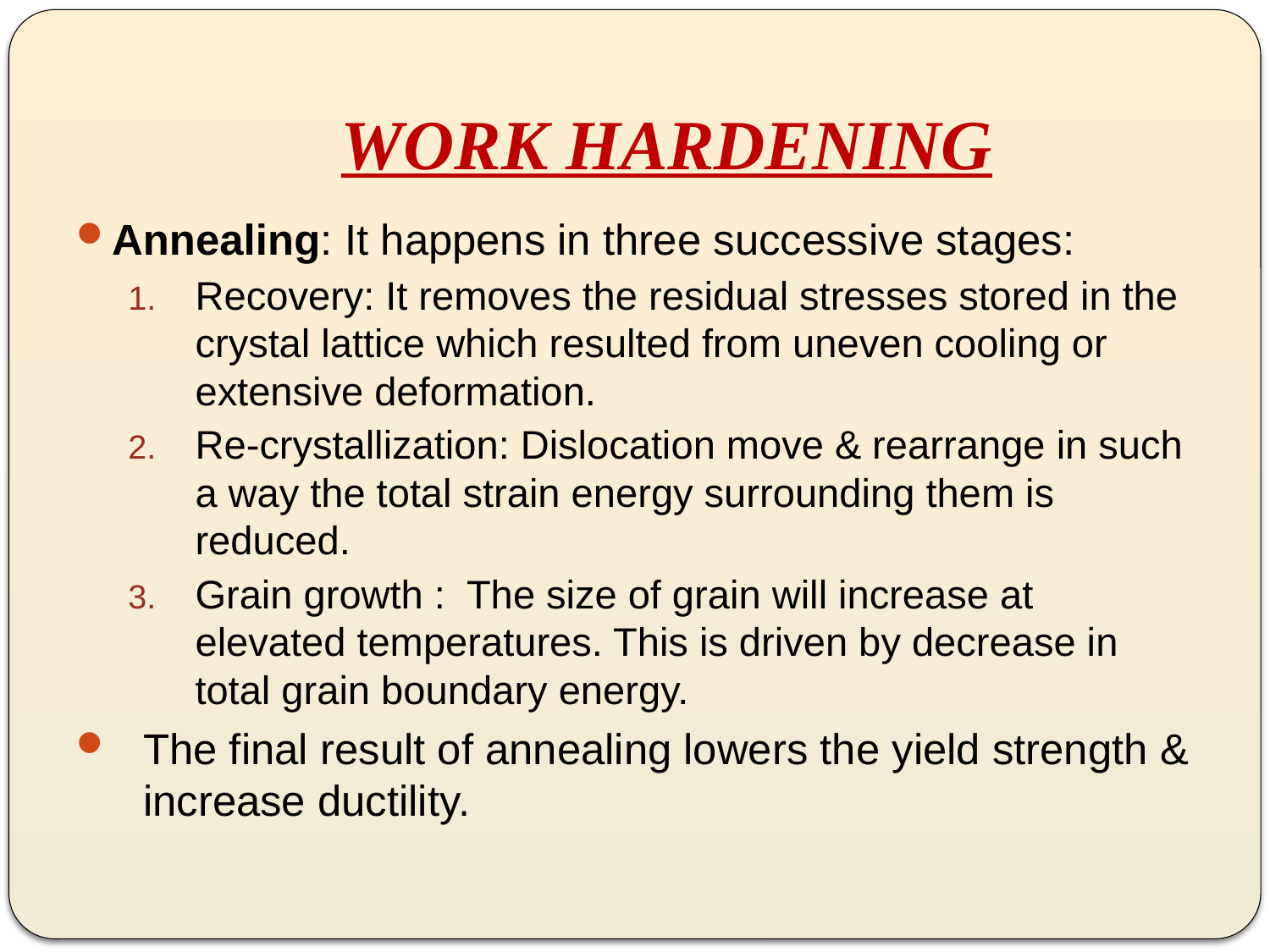

# WORK HARDENING
Annealing: It happens in three successive stages:
Recovery: It removes the residual stresses stored in the crystal lattice which resulted from uneven cooling or extensive deformation.
Re-crystallization: Dislocation move & rearrange in such a way the total strain energy surrounding them is reduced.
Grain growth :  The size of grain will increase at elevated temperatures. This is driven by decrease in total grain boundary energy.
The final result of annealing lowers the yield strength & increase ductility.